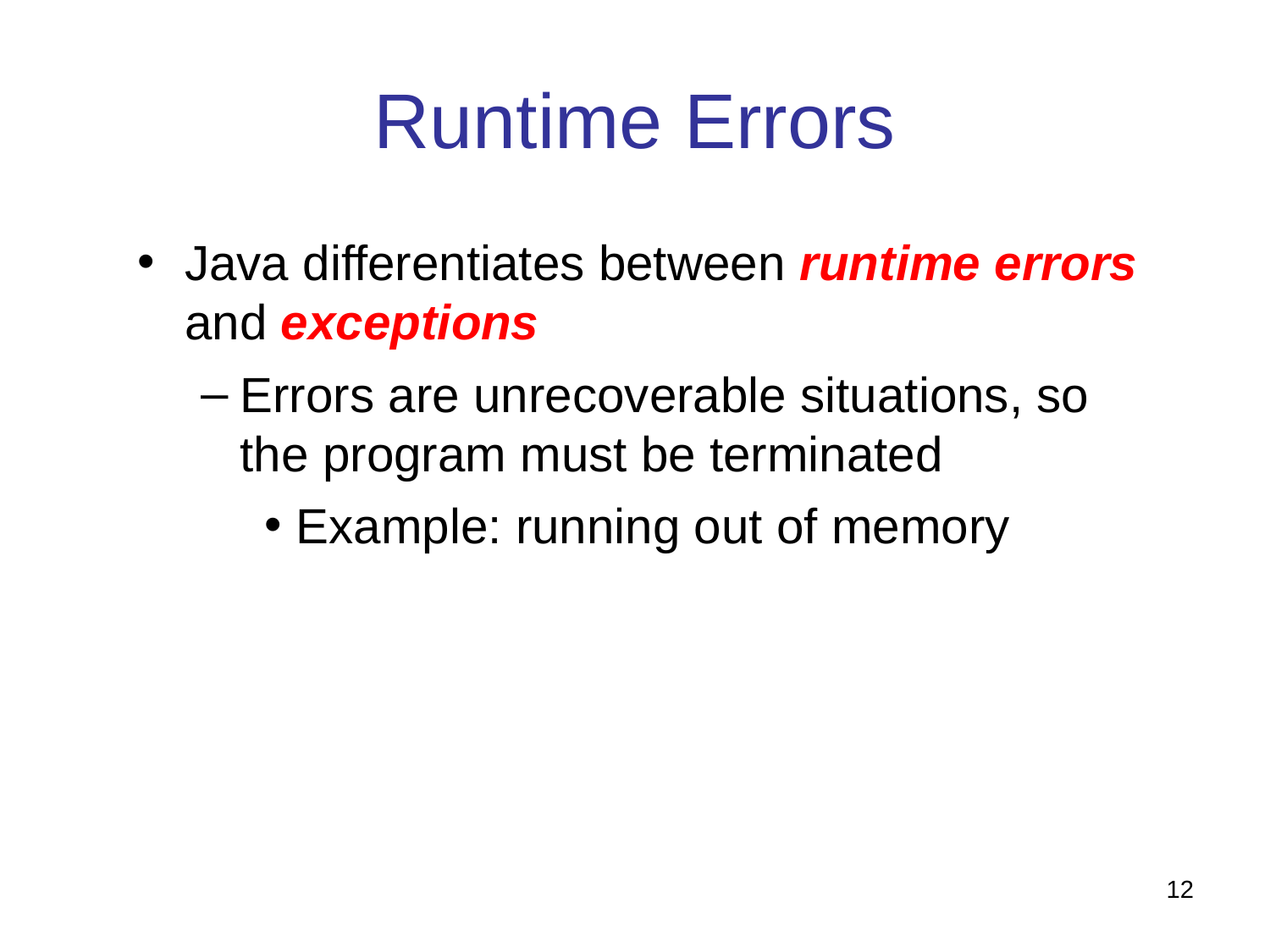

Runtime Errors
Java differentiates between runtime errors and exceptions
Errors are unrecoverable situations, so the program must be terminated
Example: running out of memory
12